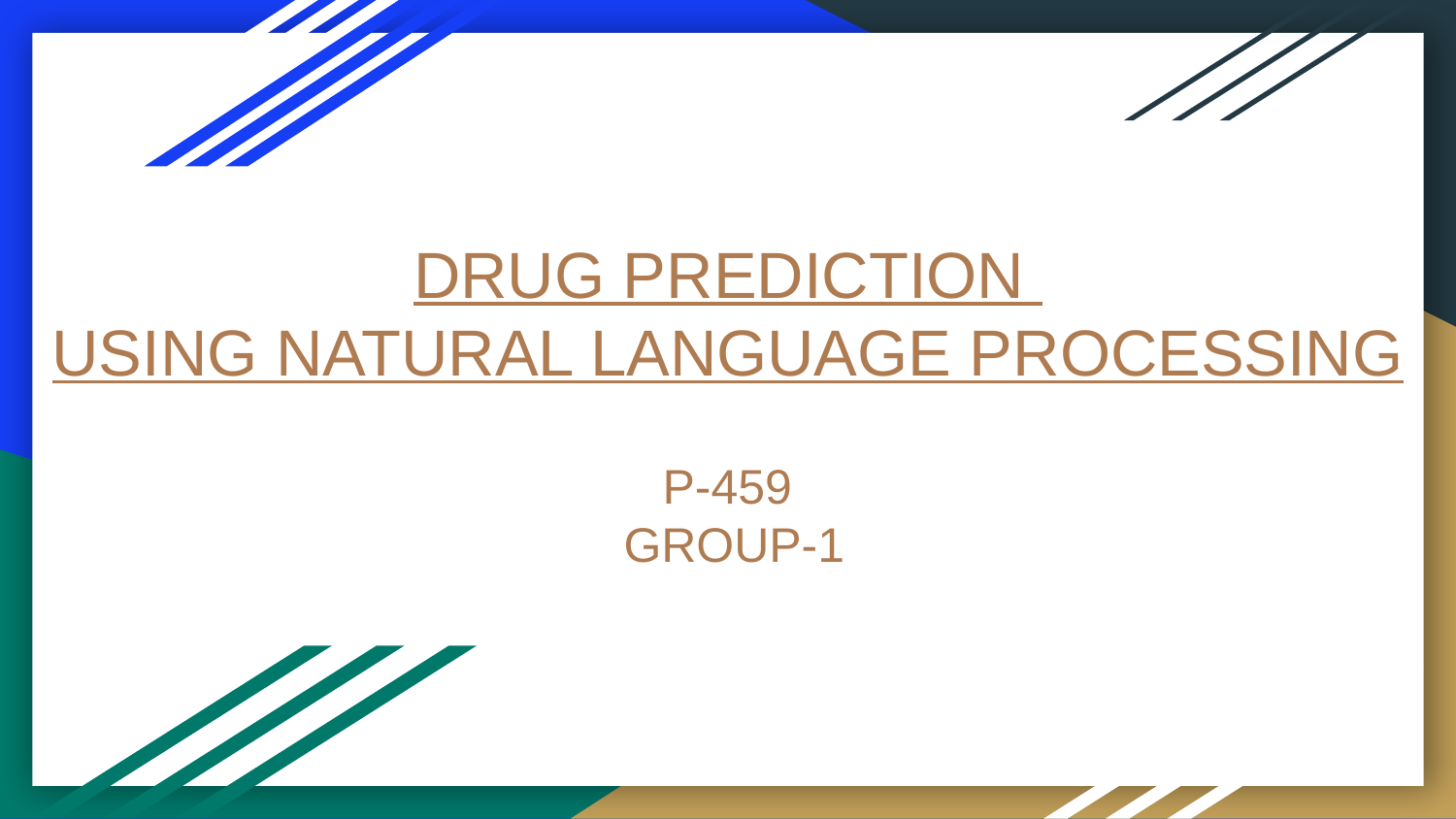

# DRUG PREDICTION
USING NATURAL LANGUAGE PROCESSING
P-459
GROUP-1